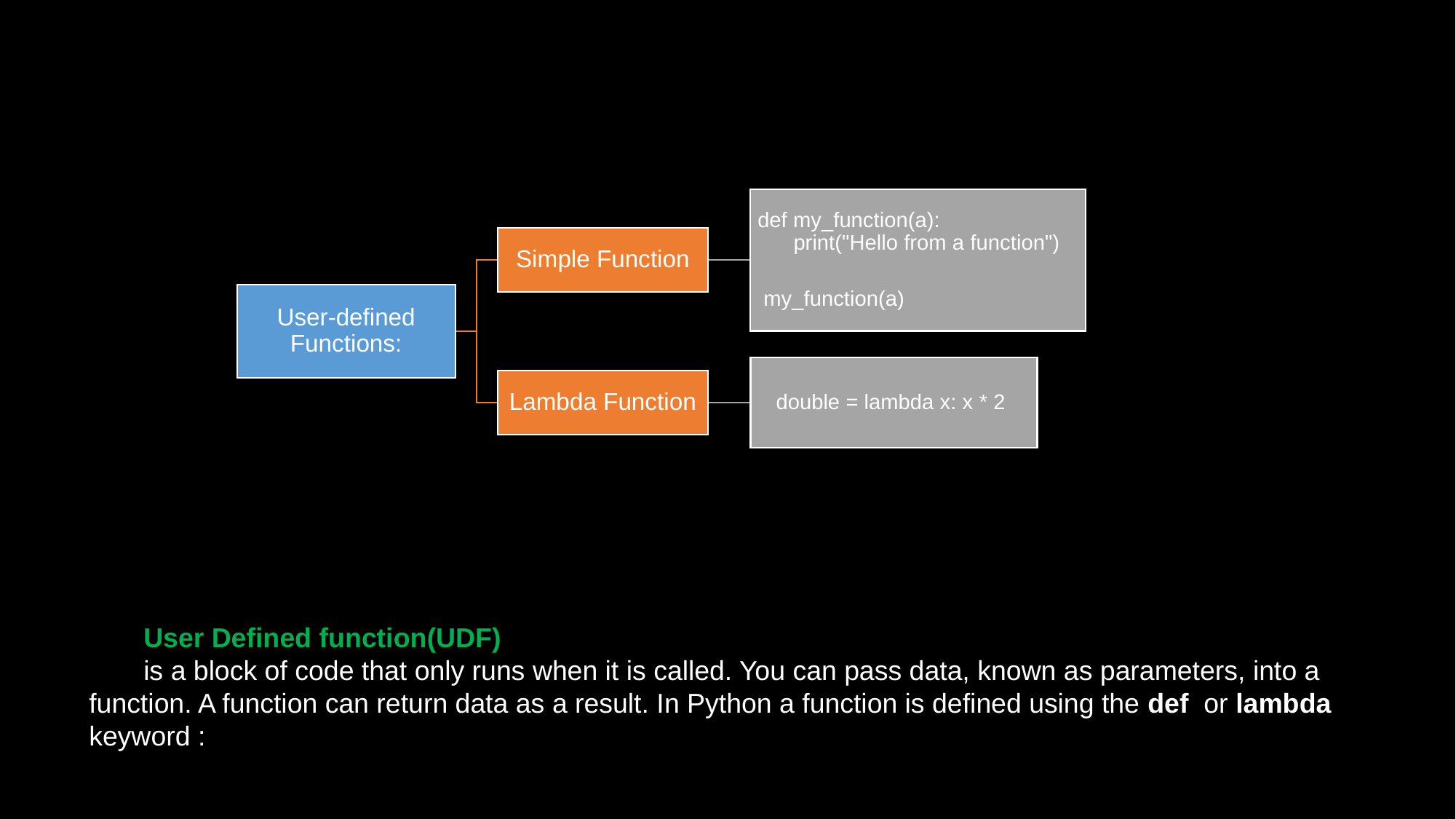

User-defined Functions:
Simple Function
 def my_function(a):
       print("Hello from a function")
  my_function(a)
Lambda Function
double = lambda x: x * 2
User Defined function(UDF)
is a block of code that only runs when it is called. You can pass data, known as parameters, into a function. A function can return data as a result. In Python a function is defined using the def  or lambda keyword :